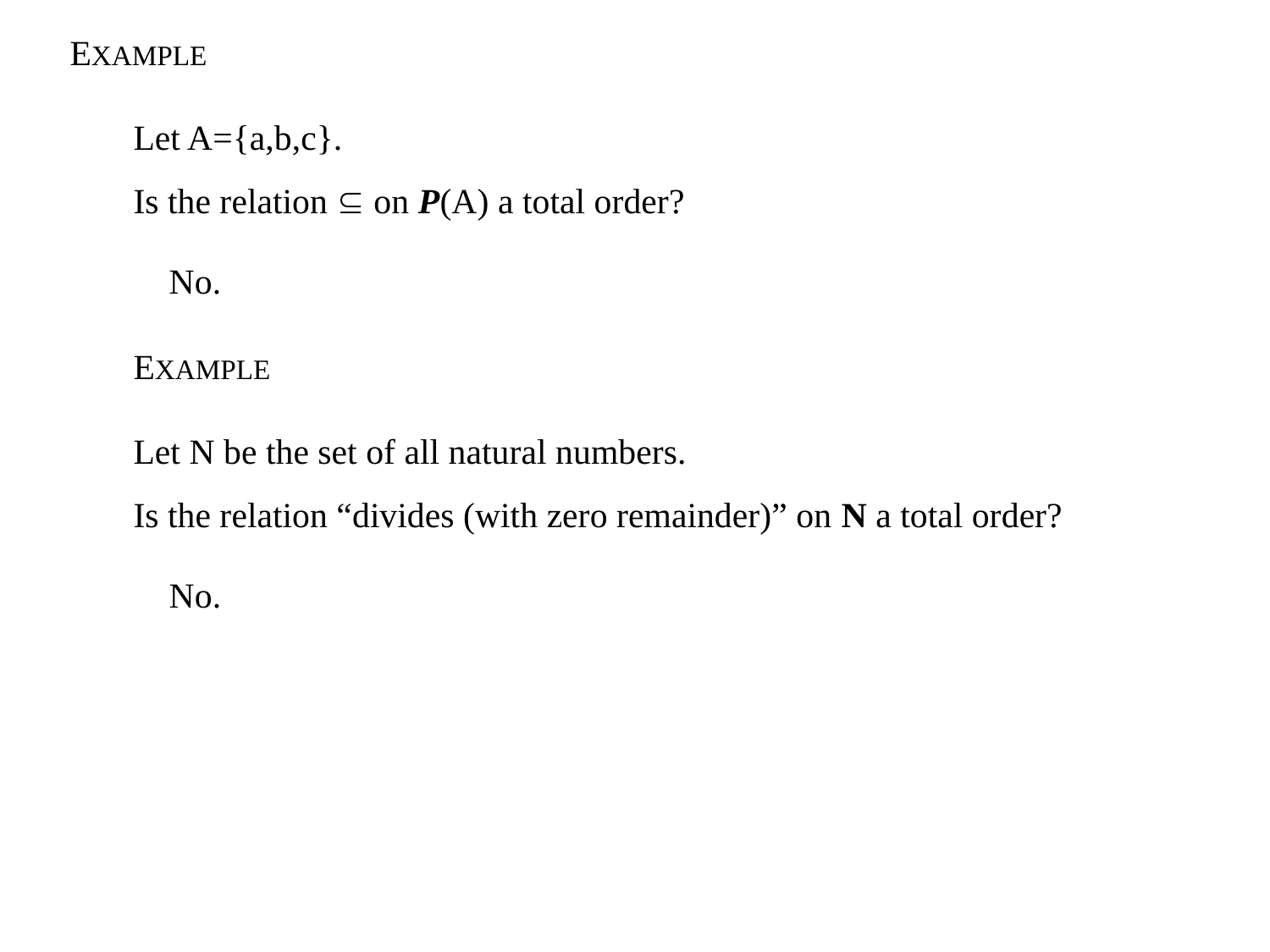

EXAMPLE

Let A={a,b,c}.
Is the relation ⊆ on P(A) a total order?
    No.

EXAMPLE

Let N be the set of all natural numbers.
Is the relation “divides (with zero remainder)” on N a total order?
    No.